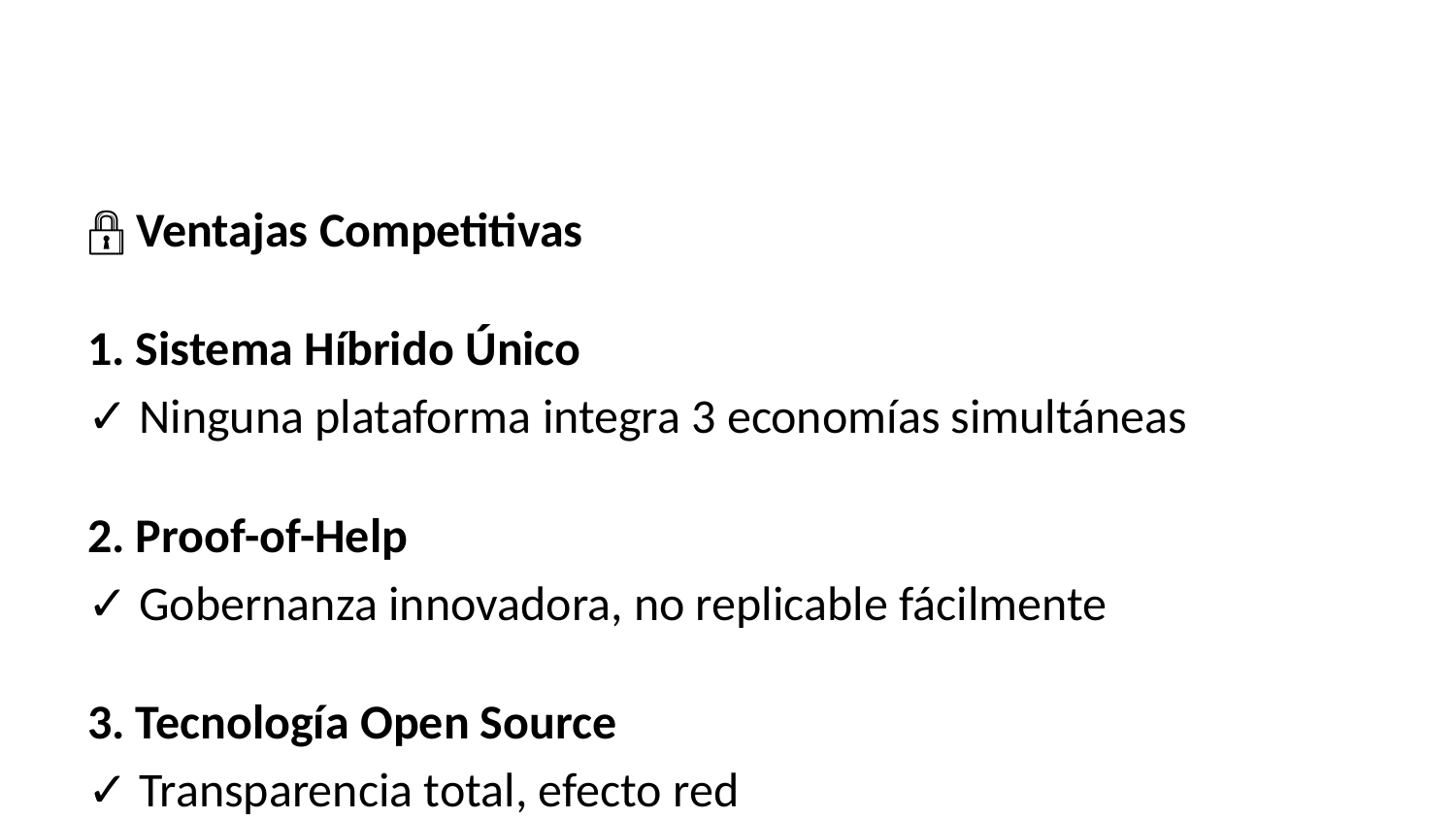

🔒 Ventajas Competitivas
1. Sistema Híbrido Único
✓ Ninguna plataforma integra 3 economías simultáneas
2. Proof-of-Help
✓ Gobernanza innovadora, no replicable fácilmente
3. Tecnología Open Source
✓ Transparencia total, efecto red
4. Enfoque Pedagógico
✓ No solo herramienta, experiencia transformadora
5. Federación
✓ Comunidades independientes pero interconectadas